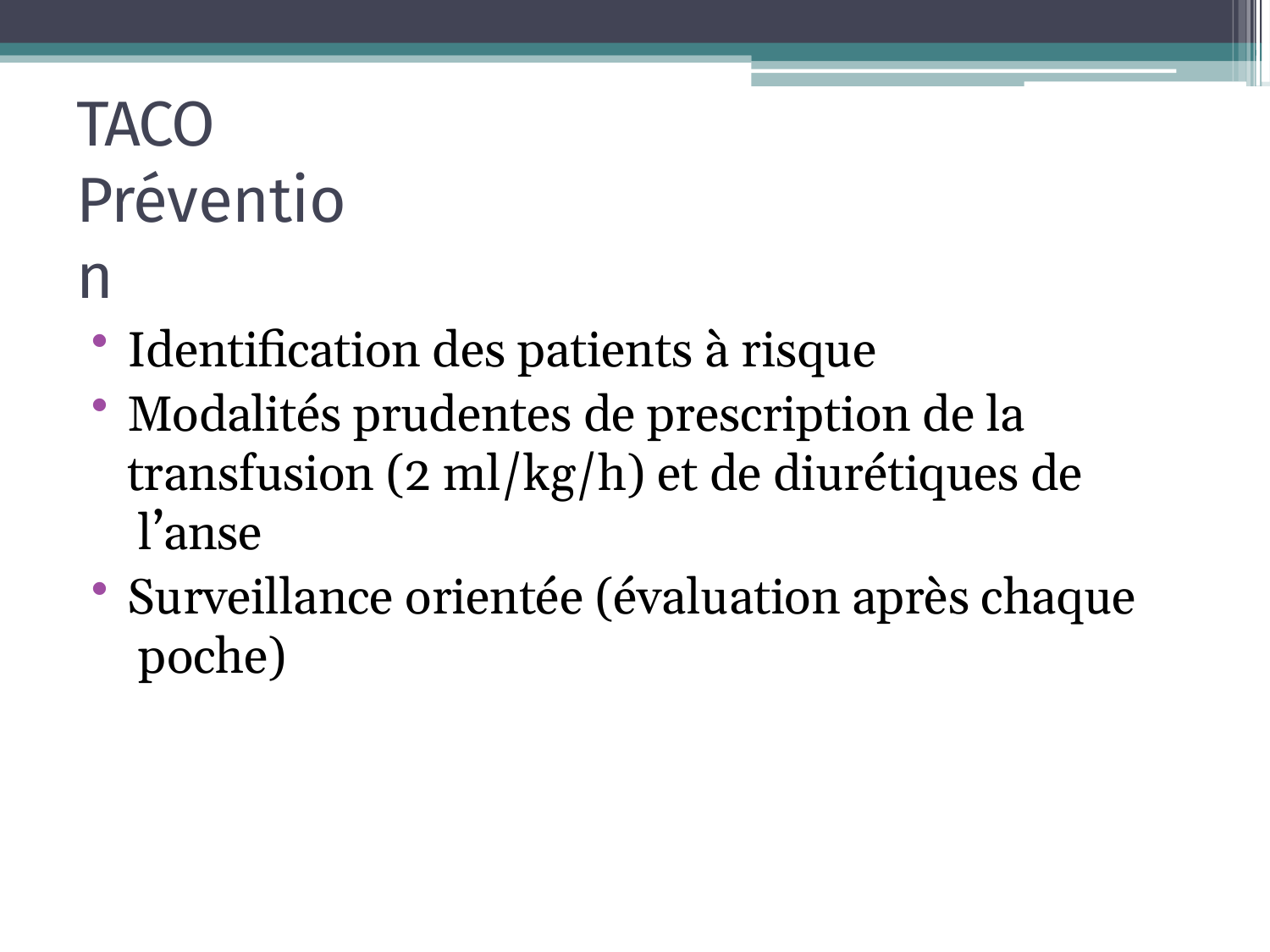

# TACO
Prévention
Identification des patients à risque
Modalités prudentes de prescription de la  transfusion (2 ml/kg/h) et de diurétiques de  l’anse
Surveillance orientée (évaluation après chaque  poche)